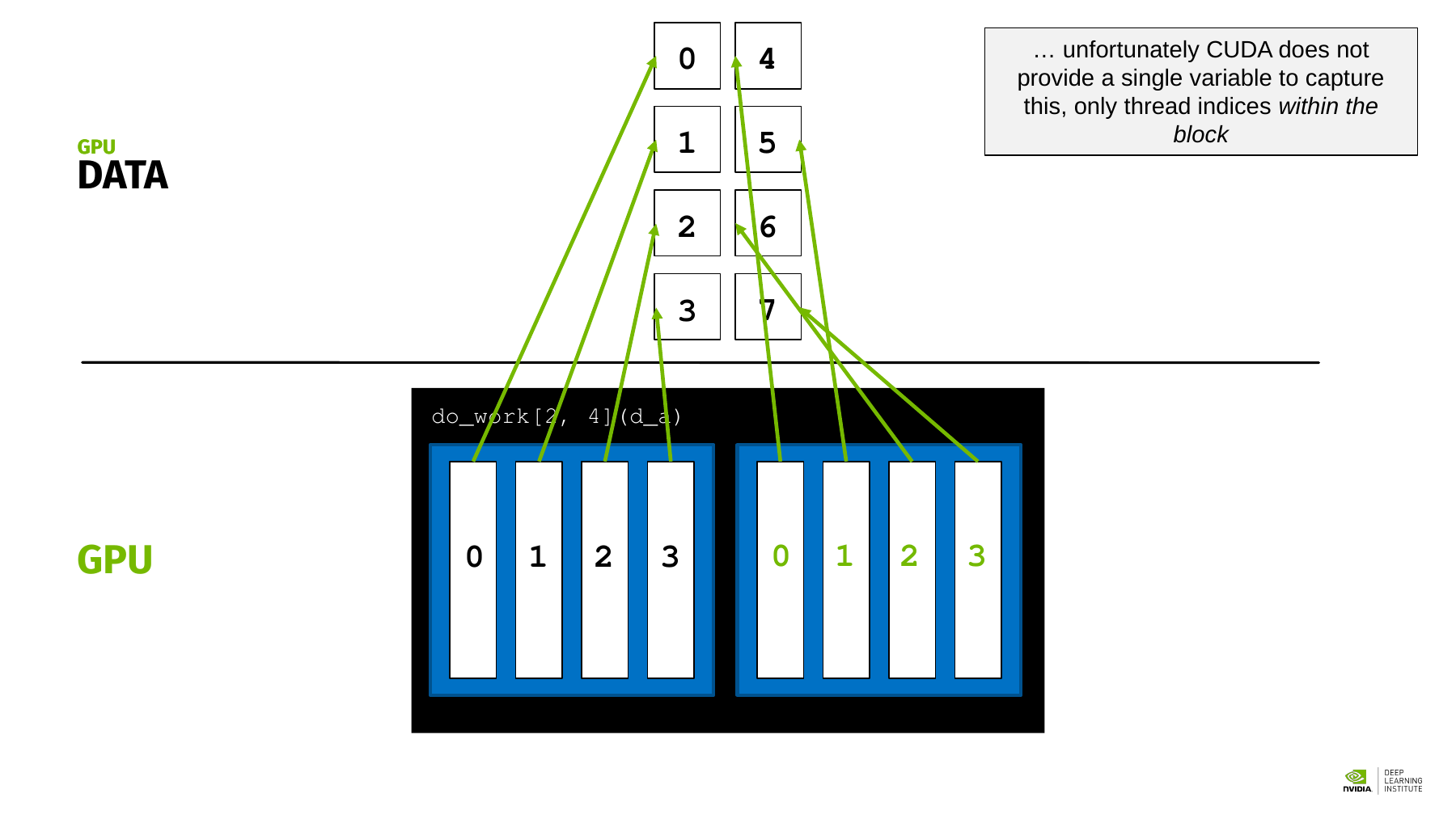

… unfortunately CUDA does not provide a single variable to capture this, only thread indices within the block
4
5
6
7
0
1
2
3
GPU
GPU
DATA

do_work[2, 4](d_a)

0
1
2
3
0
1
2
3
GPU